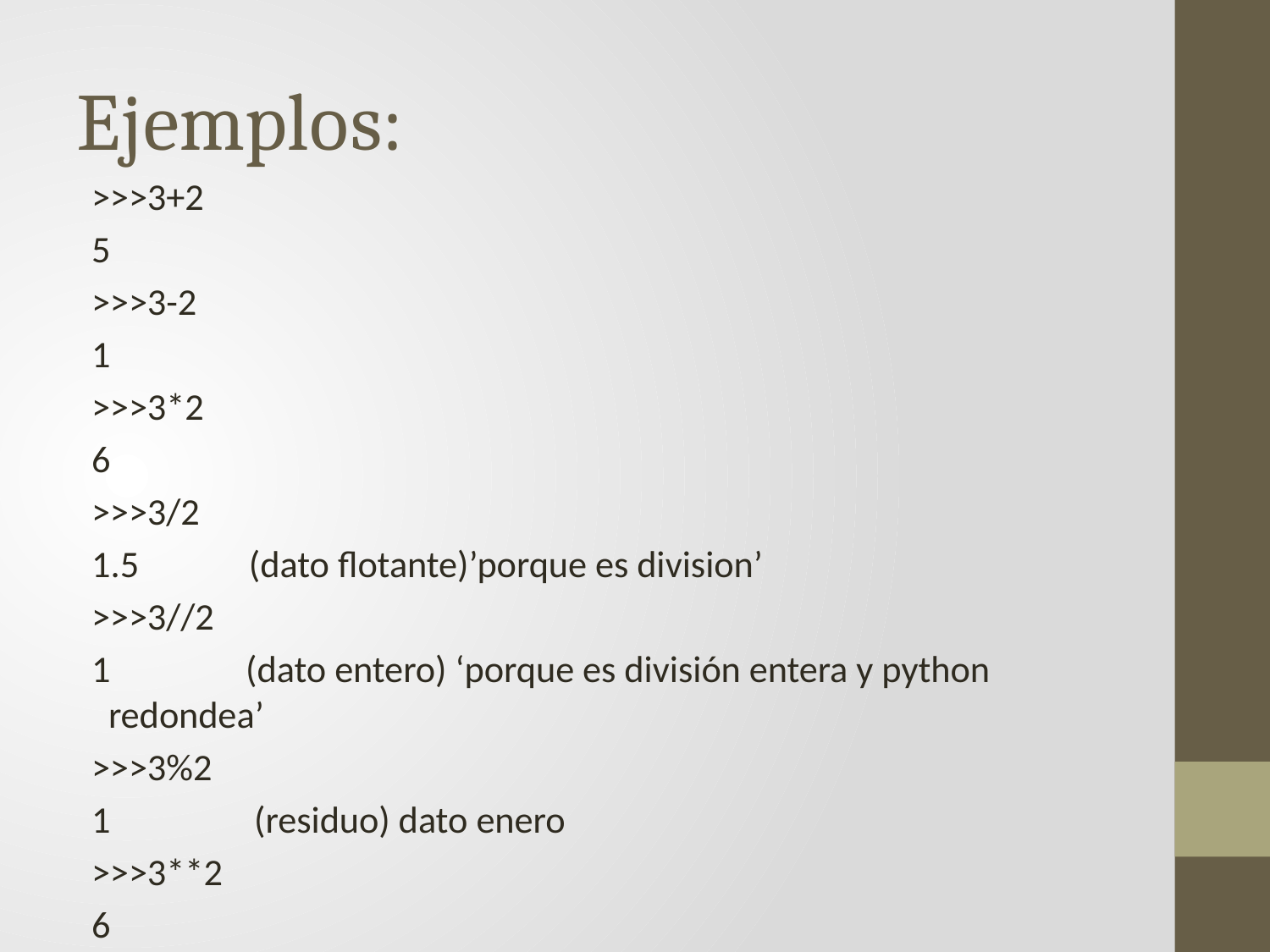

# Ejemplos:
>>>3+2
5
>>>3-2
1
>>>3*2
6
>>>3/2
1.5             (dato flotante)’porque es division’
>>>3//2
1                (dato entero) ‘porque es división entera y python 		      redondea’
>>>3%2
1                 (residuo) dato enero
>>>3**2
6